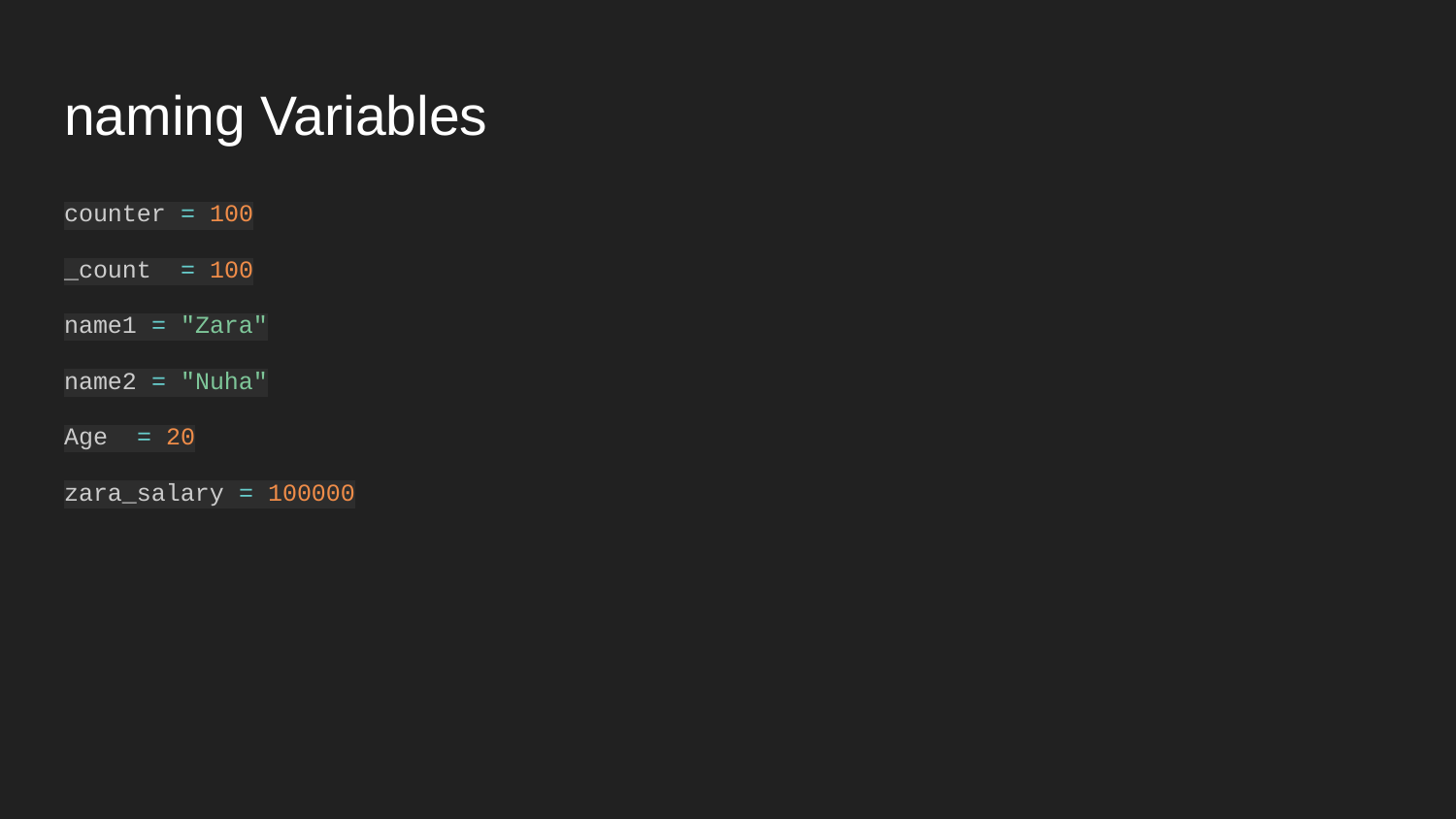

# naming Variables
counter = 100
_count  = 100
name1 = "Zara"
name2 = "Nuha"
Age  = 20
zara_salary = 100000